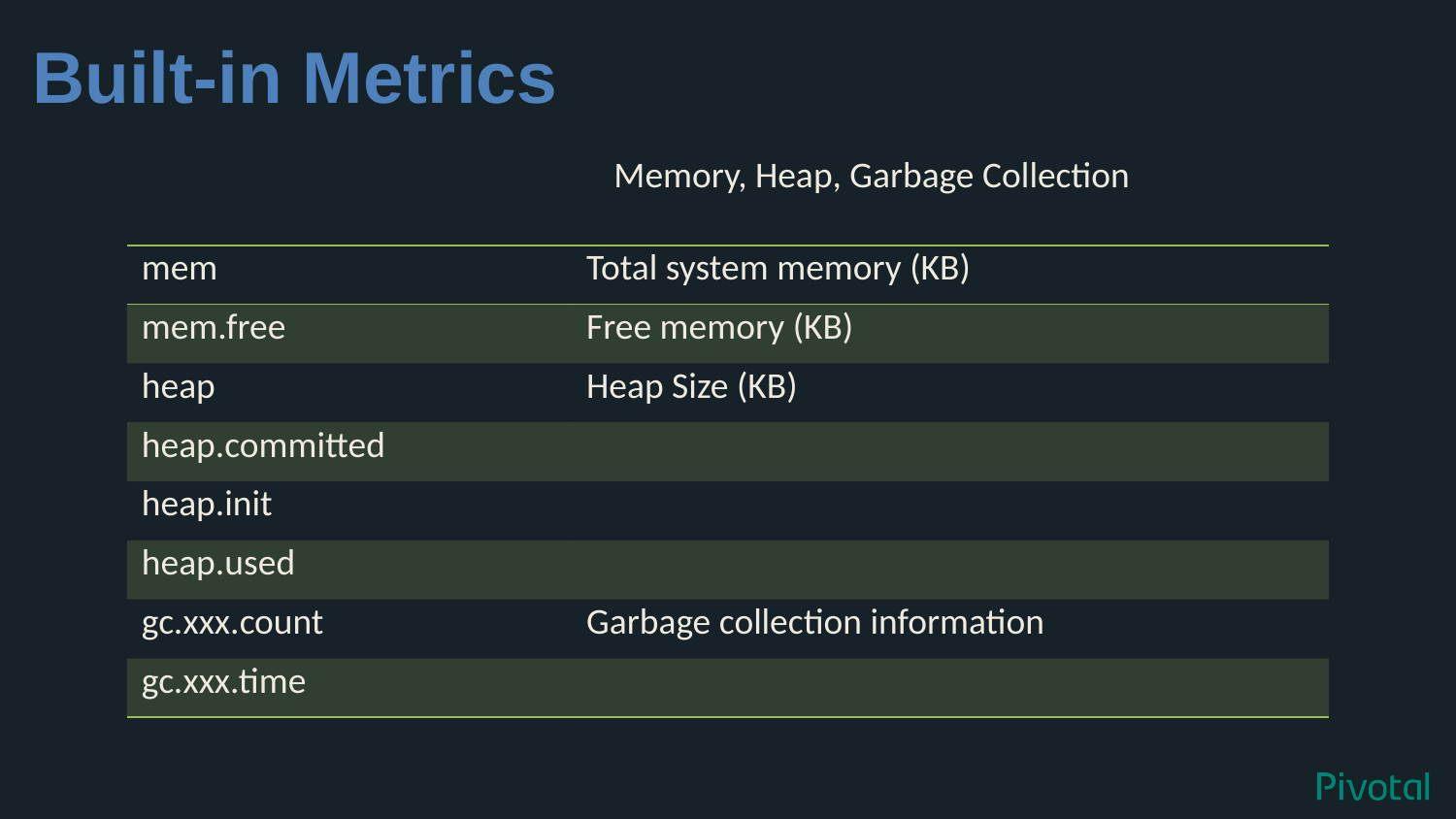

# Built-in Metrics
Memory, Heap, Garbage Collection
| mem | Total system memory (KB) |
| --- | --- |
| mem.free | Free memory (KB) |
| heap | Heap Size (KB) |
| heap.committed |  |
| heap.init |  |
| heap.used |  |
| gc.xxx.count | Garbage collection information |
| gc.xxx.time |  |